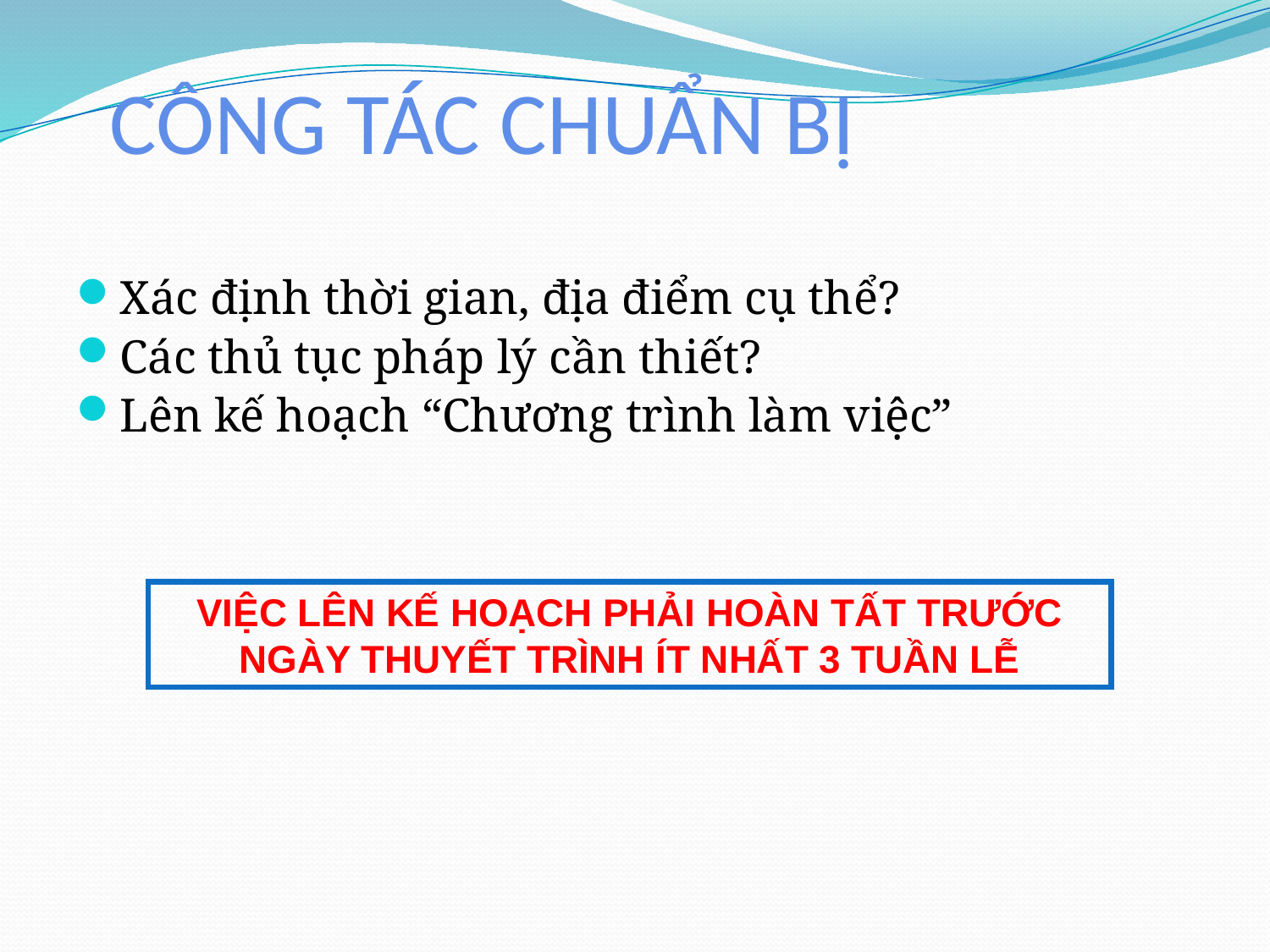

# CÔNG TÁC CHUẨN BỊ
Xác định thời gian, địa điểm cụ thể?
Các thủ tục pháp lý cần thiết?
Lên kế hoạch “Chương trình làm việc”
VIỆC LÊN KẾ HOẠCH PHẢI HOÀN TẤT TRƯỚC NGÀY THUYẾT TRÌNH ÍT NHẤT 3 TUẦN LỄ